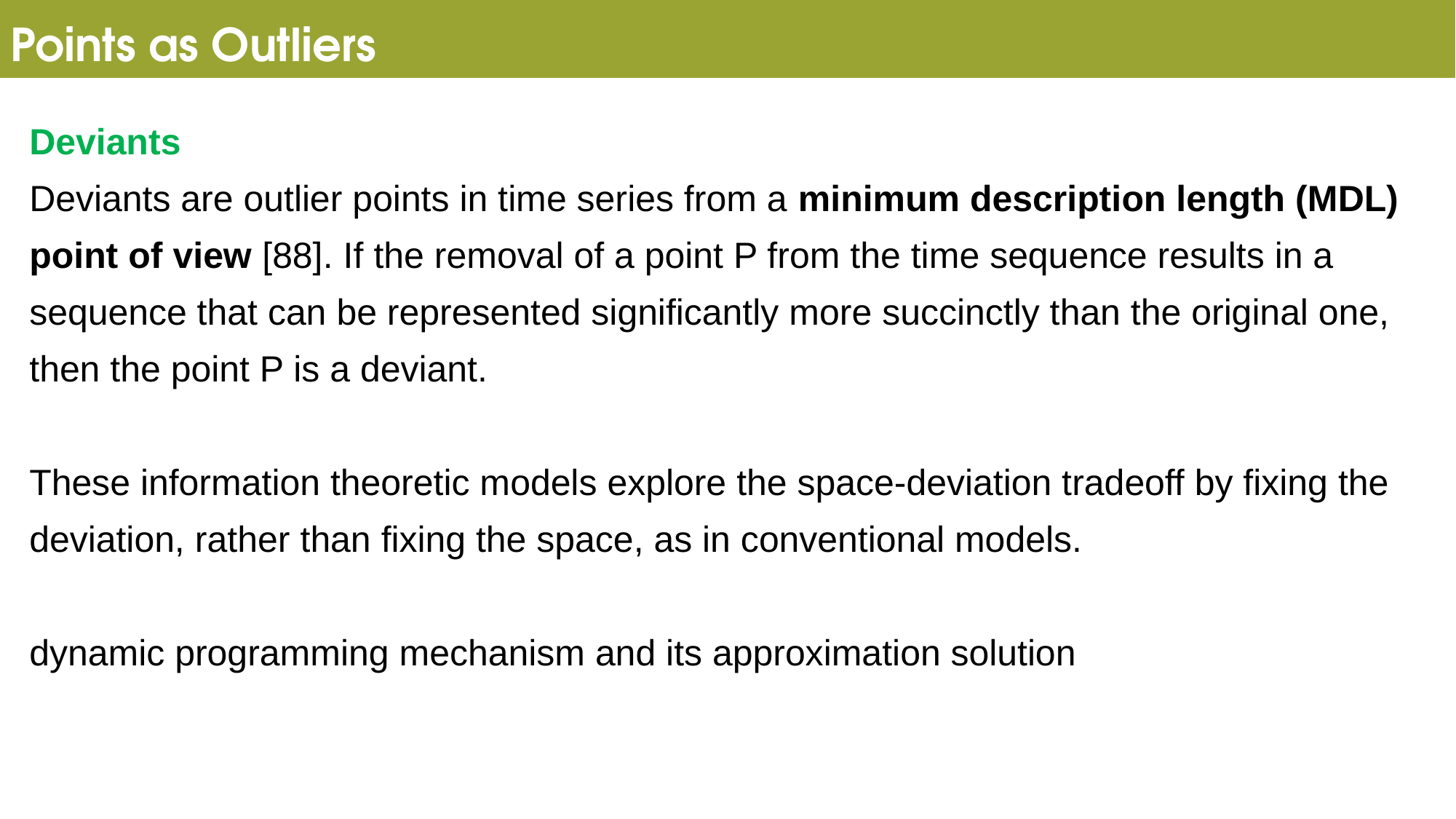

Points as Outliers
Deviants
Deviants are outlier points in time series from a minimum description length (MDL) point of view [88]. If the removal of a point P from the time sequence results in a sequence that can be represented significantly more succinctly than the original one, then the point P is a deviant.

These information theoretic models explore the space-deviation tradeoff by fixing the deviation, rather than fixing the space, as in conventional models.

dynamic programming mechanism and its approximation solution